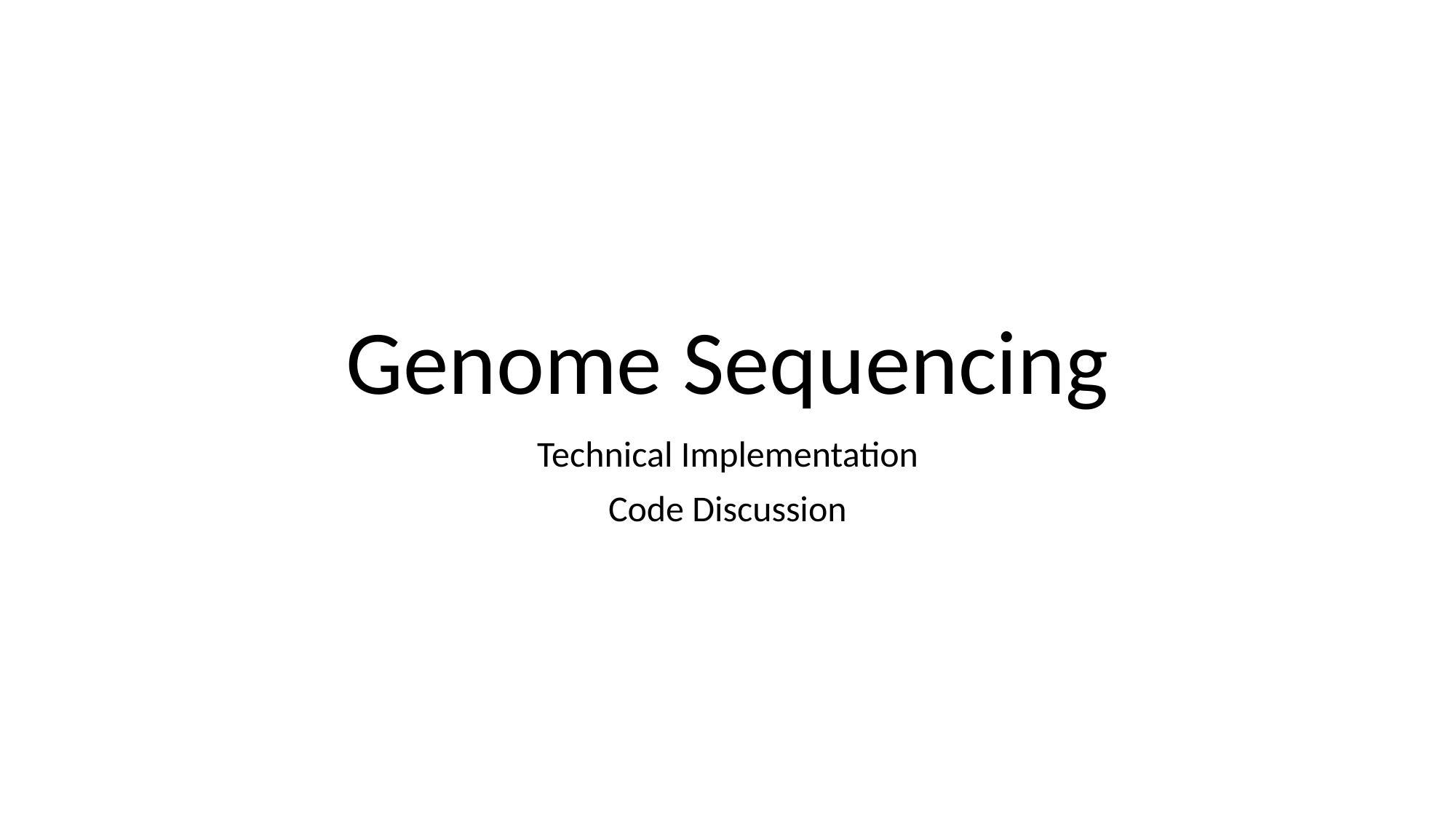

# Genome Sequencing
Technical Implementation
Code Discussion